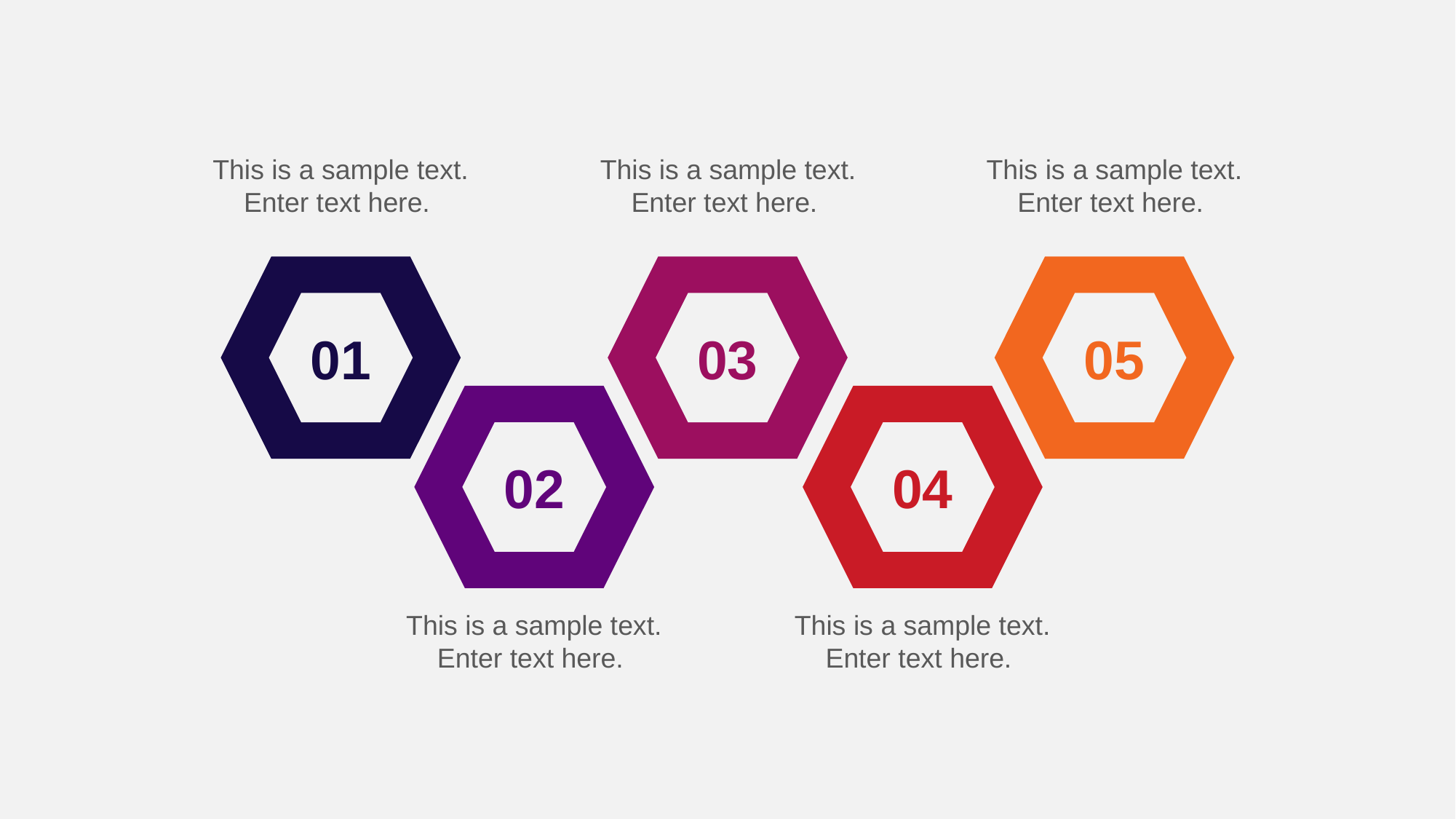

This is a sample text. Enter text here.
This is a sample text. Enter text here.
This is a sample text. Enter text here.

01
03
05

02
04
This is a sample text. Enter text here.
This is a sample text. Enter text here.